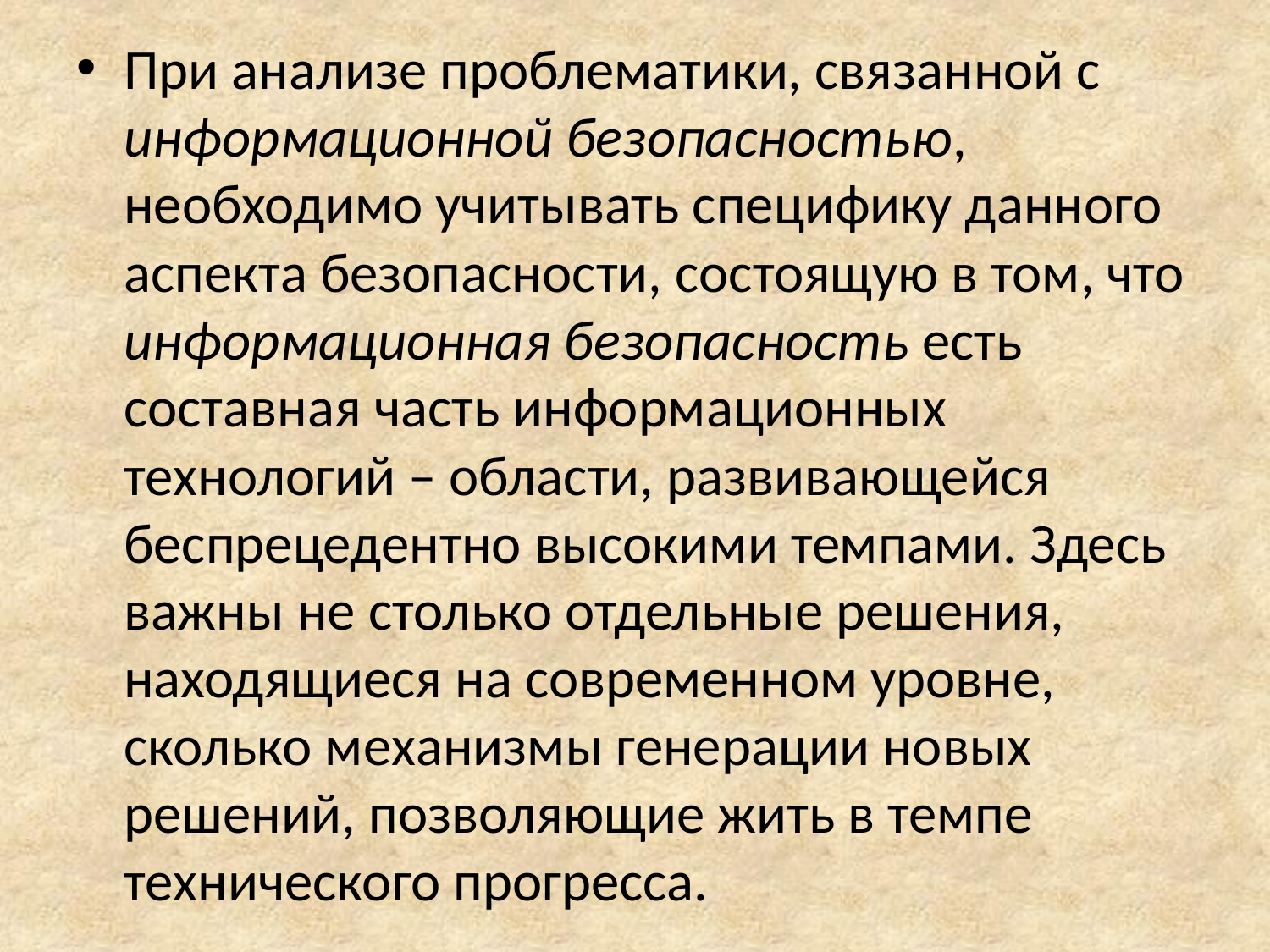

При анализе проблематики, связанной с информационной безопасностью, необходимо учитывать специфику данного аспекта безопасности, состоящую в том, что информационная безопасность есть составная часть информационных технологий – области, развивающейся беспрецедентно высокими темпами. Здесь важны не столько отдельные решения, находящиеся на современном уровне, сколько механизмы генерации новых решений, позволяющие жить в темпе технического прогресса.